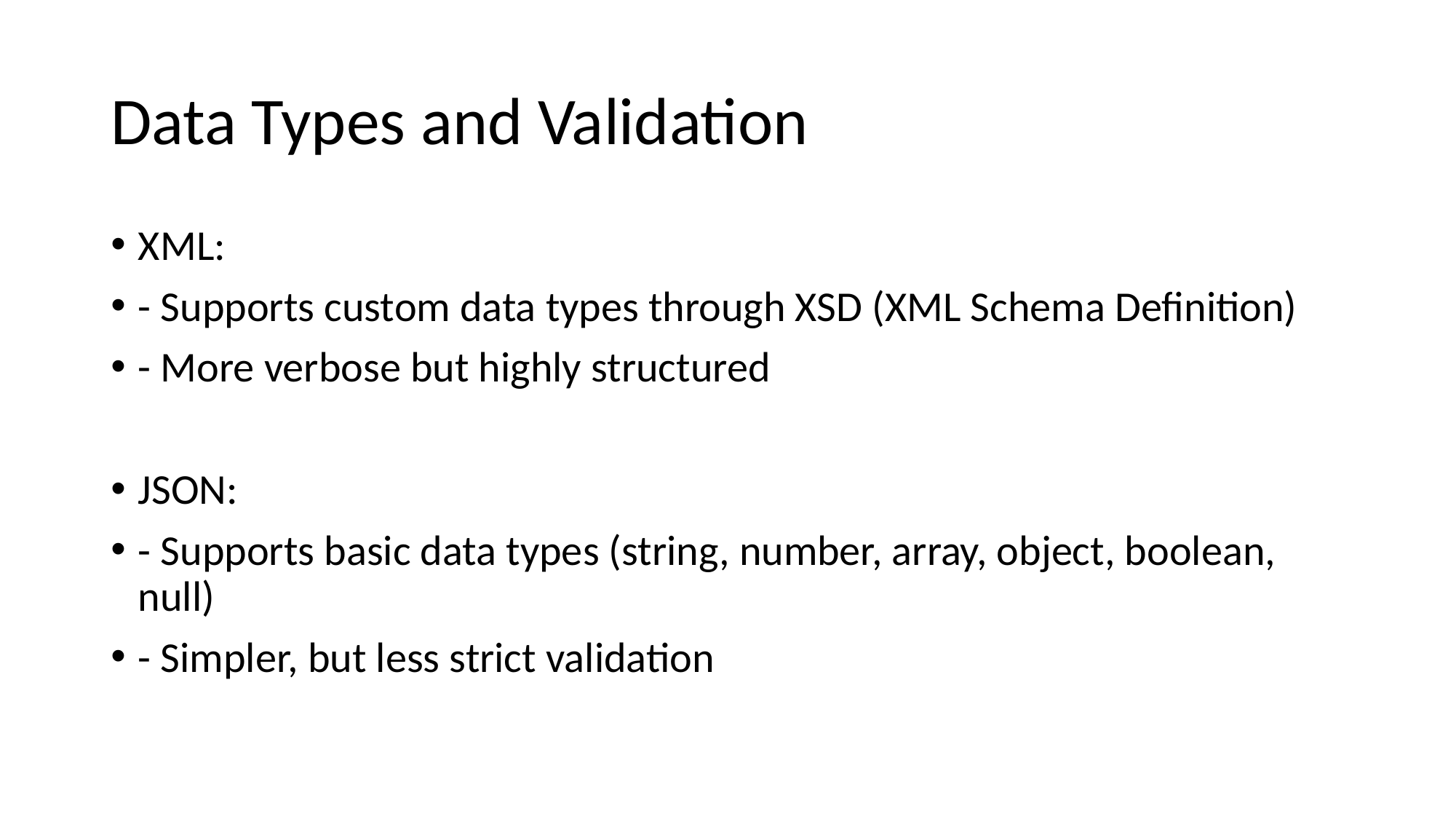

# Data Types and Validation
XML:
- Supports custom data types through XSD (XML Schema Definition)
- More verbose but highly structured

JSON:
- Supports basic data types (string, number, array, object, boolean, null)
- Simpler, but less strict validation